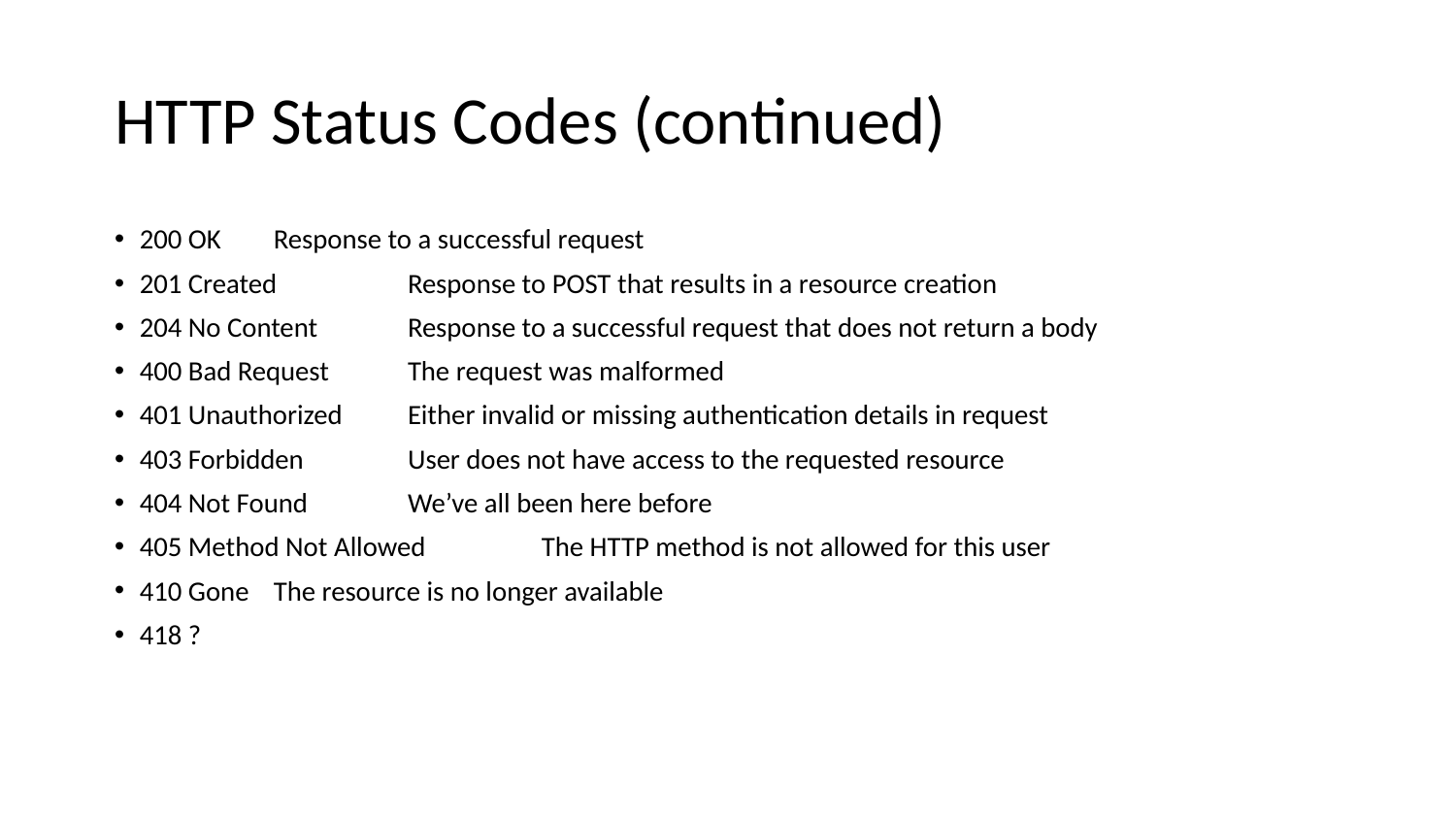

# HTTP Status Codes (continued)
200 OK				Response to a successful request
201 Created				Response to POST that results in a resource creation
204 No Content			Response to a successful request that does not return a body
400 Bad Request			The request was malformed
401 Unauthorized			Either invalid or missing authentication details in request
403 Forbidden				User does not have access to the requested resource
404 Not Found				We’ve all been here before
405 Method Not Allowed		The HTTP method is not allowed for this user
410 Gone				The resource is no longer available
418 ?